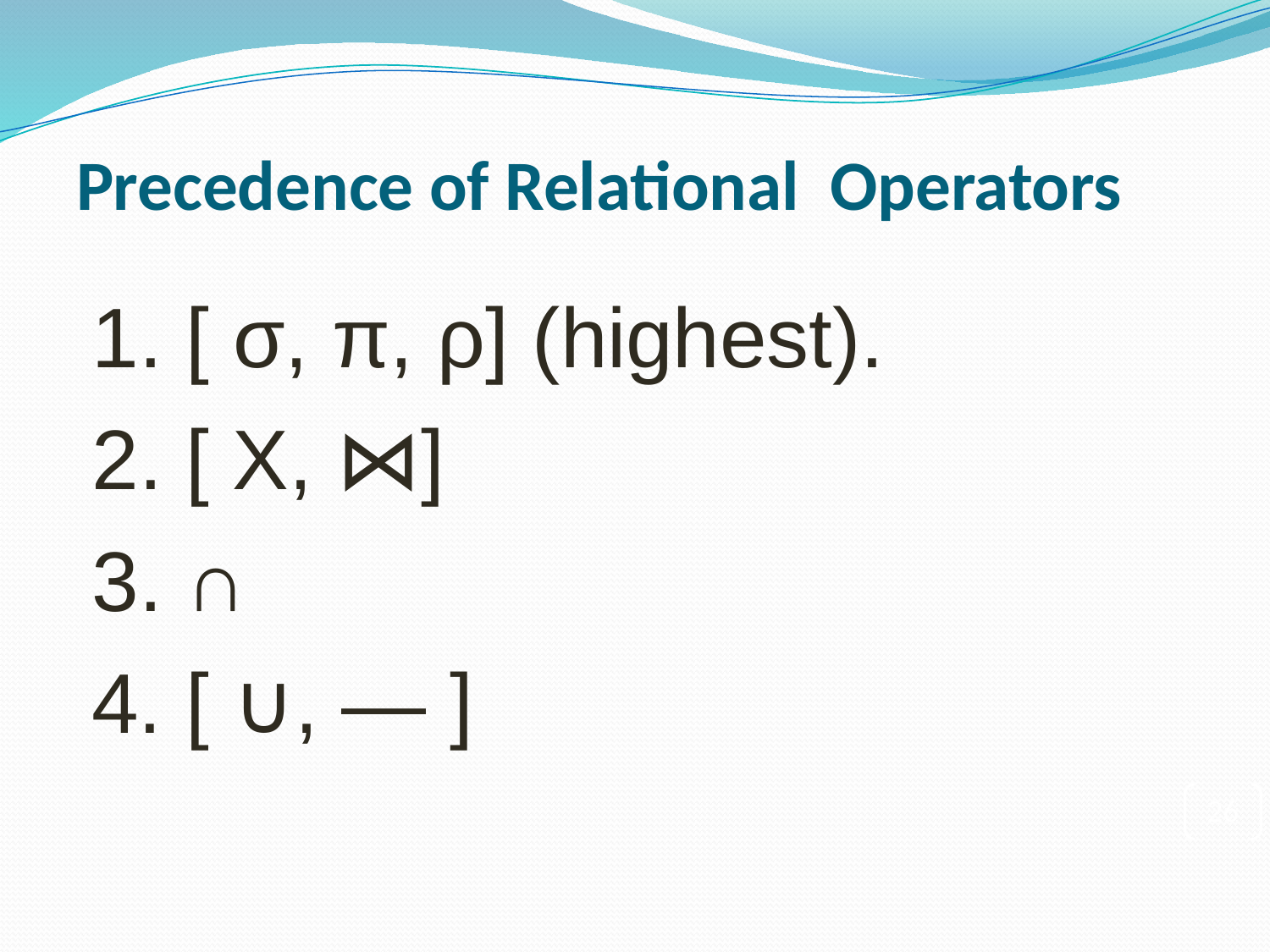

# Precedence of Relational  Operators
1. [ σ, π, ρ] (highest).
2. [ Χ, ⋈]
3. ∩
4. [ ∪, — ]

26